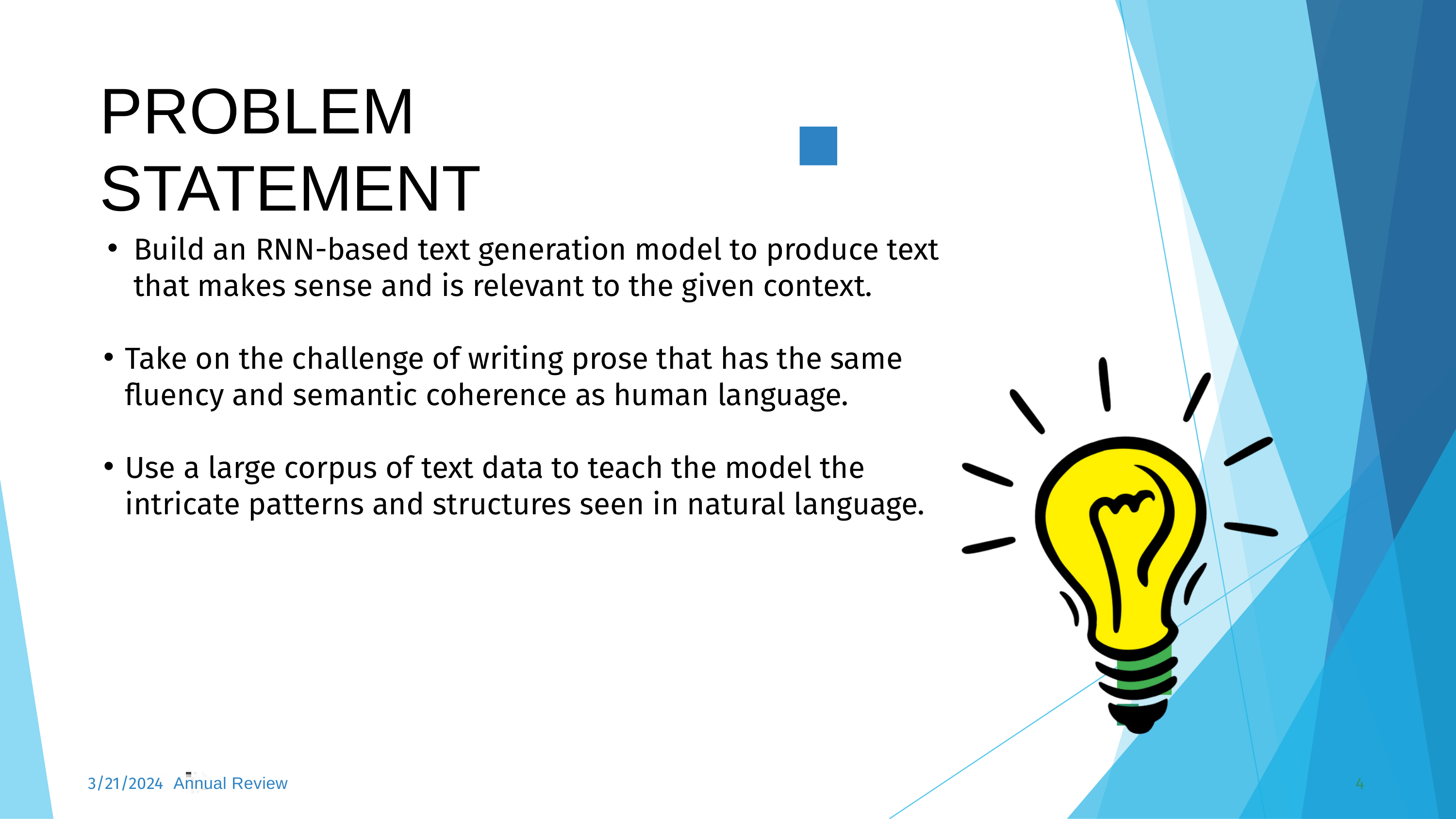

PROBLEM	STATEMENT

Build an RNN-based text generation model to produce text that makes sense and is relevant to the given context.

Take on the challenge of writing prose that has the same fluency and semantic coherence as human language.

Use a large corpus of text data to teach the model the intricate patterns and structures seen in natural language.

3/21/2024  Annual Review
4